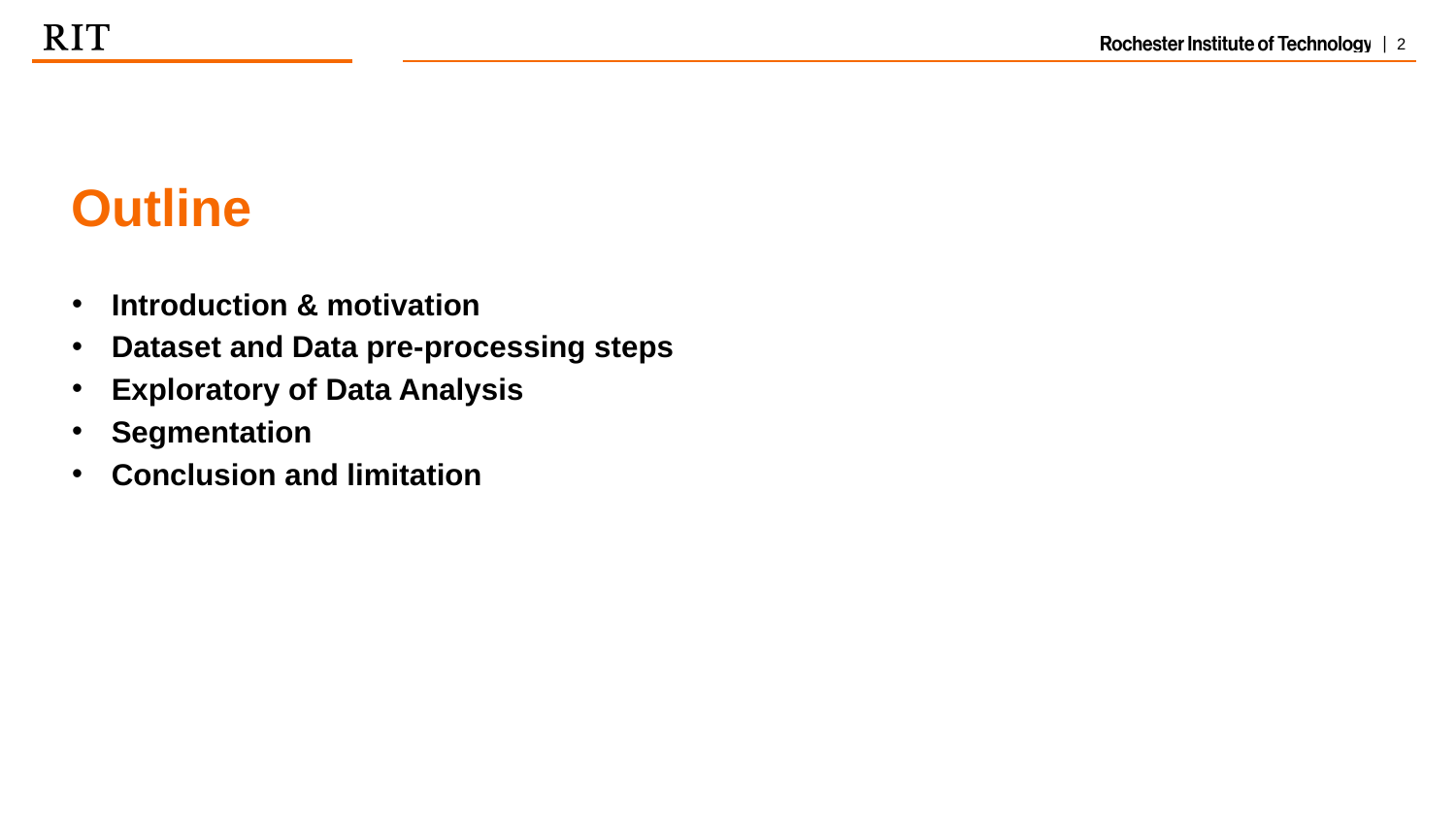

Outline

Introduction & motivation
Dataset and Data pre-processing steps
Exploratory of Data Analysis
Segmentation
Conclusion and limitation